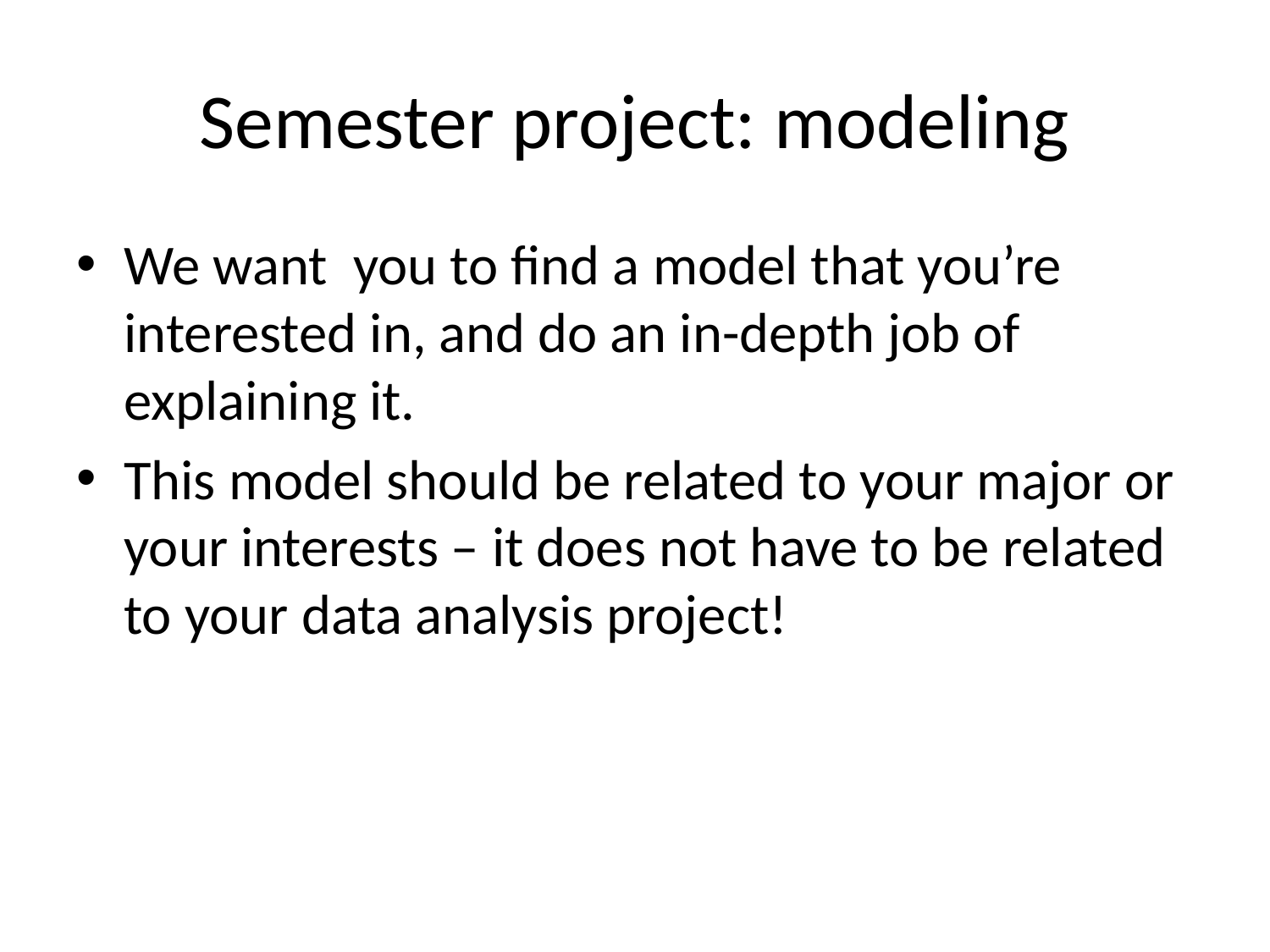

# Semester project: modeling
We want  you to find a model that you’re interested in, and do an in-depth job of explaining it.
This model should be related to your major or your interests – it does not have to be related to your data analysis project!